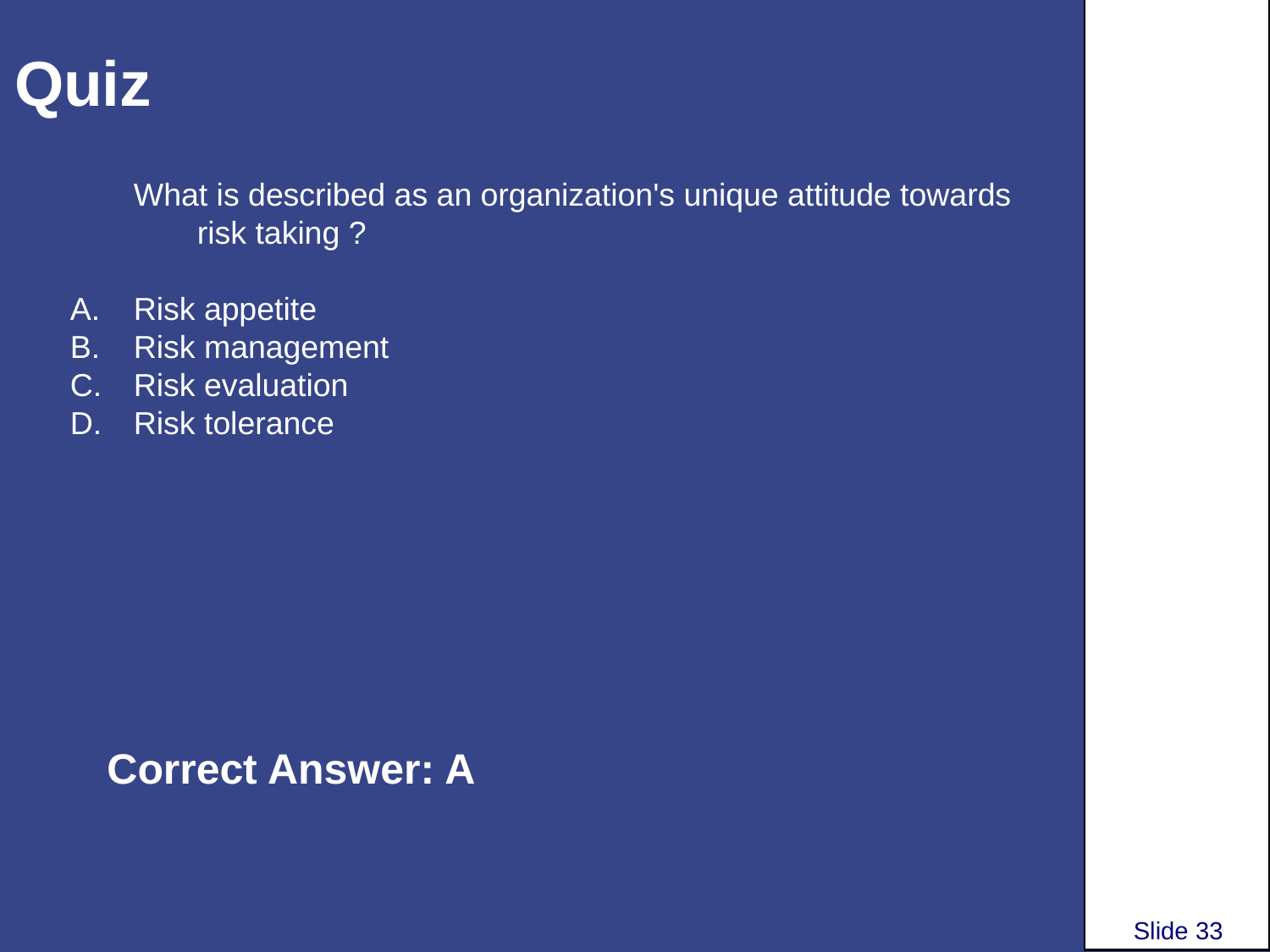

# Quiz
What is described as an organization's unique attitude towards risk taking ?

Risk appetite
Risk management
Risk evaluation
Risk tolerance

Correct Answer: A